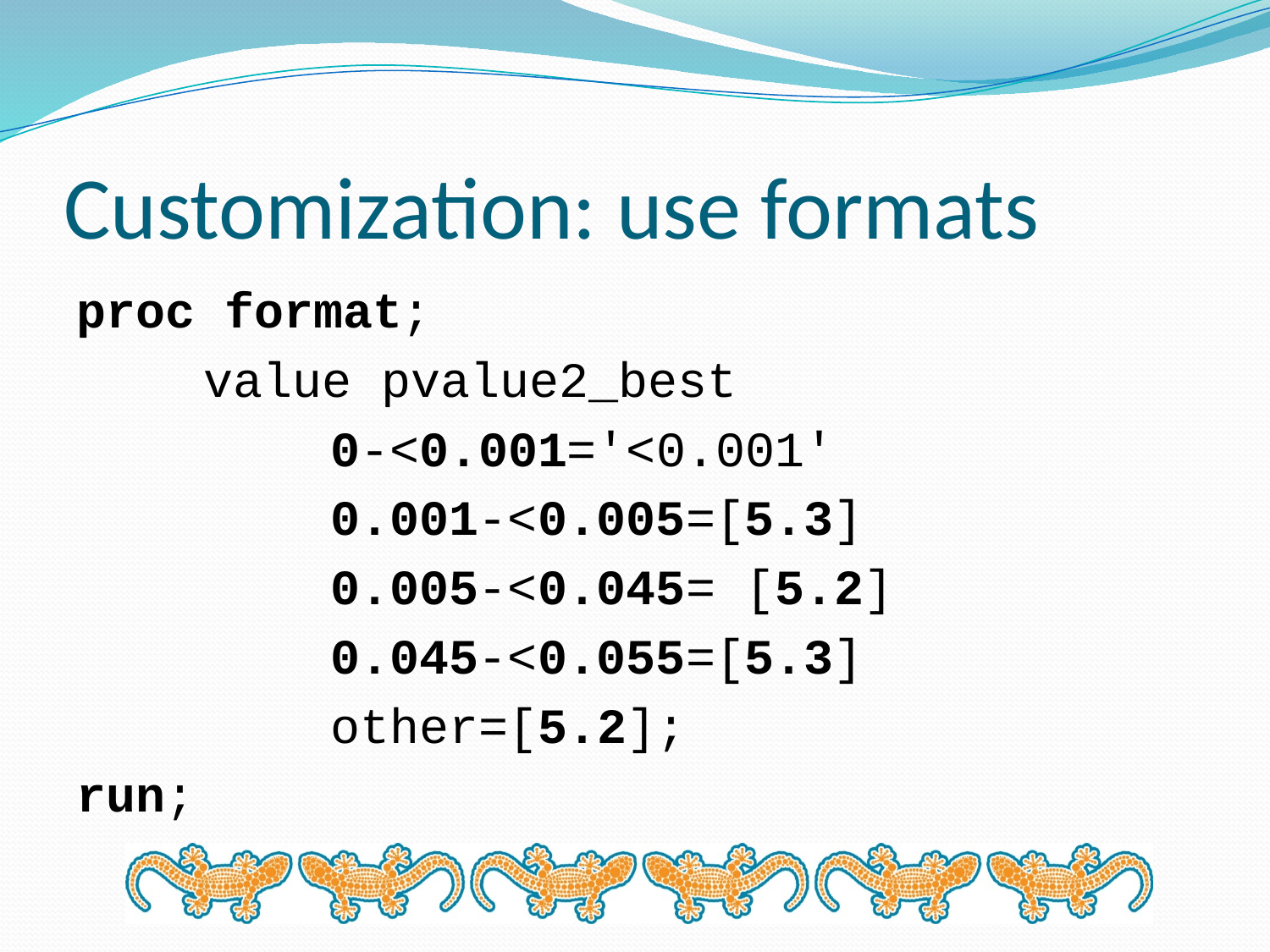

# Customization: use formats
proc format;
	value pvalue2_best
		0-<0.001='<0.001'
		0.001-<0.005=[5.3]
		0.005-<0.045= [5.2]
		0.045-<0.055=[5.3]
		other=[5.2];
run;